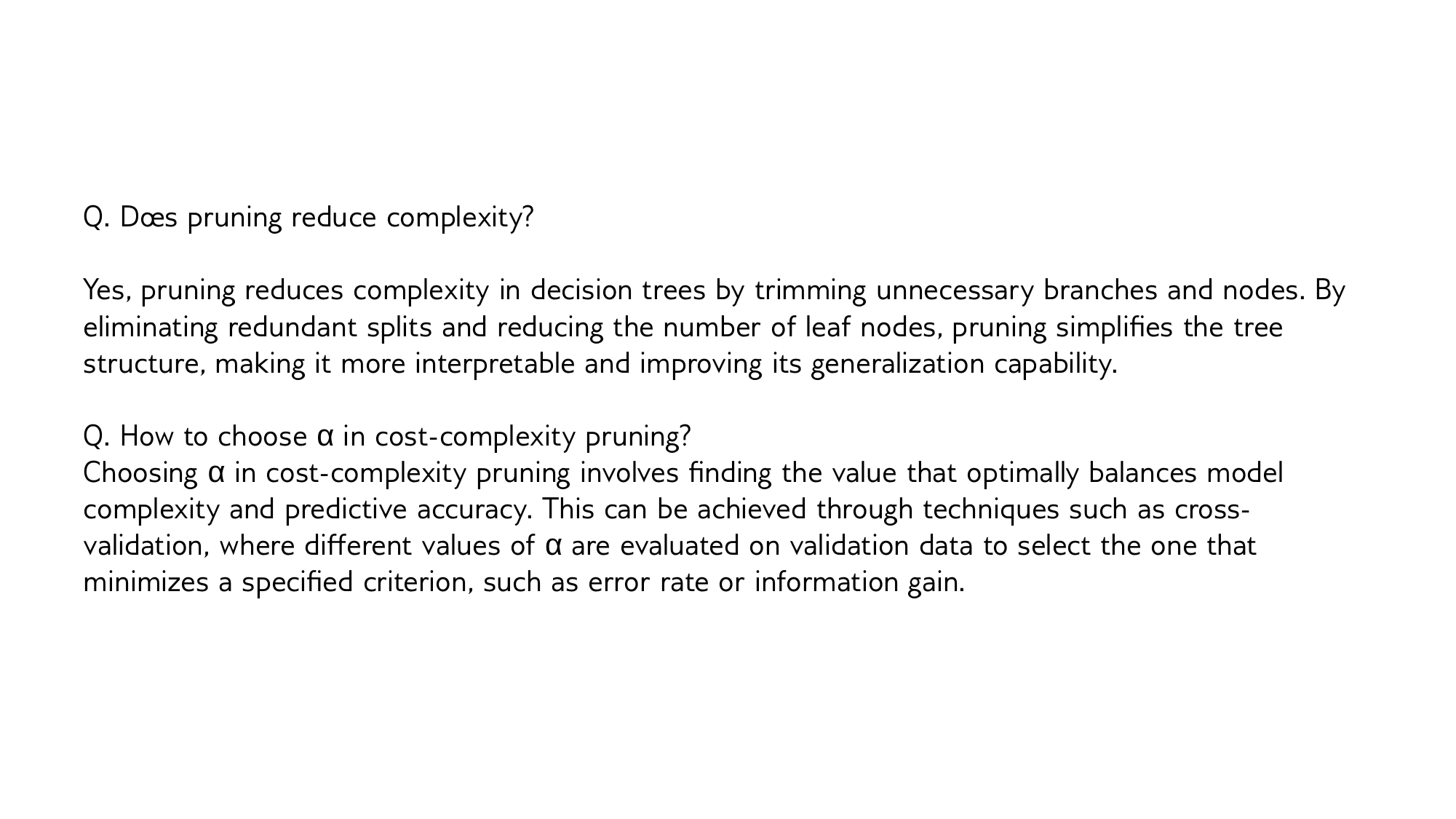

#
Q. Does pruning reduce complexity?

Yes, pruning reduces complexity in decision trees by trimming unnecessary branches and nodes. By eliminating redundant splits and reducing the number of leaf nodes, pruning simplifies the tree structure, making it more interpretable and improving its generalization capability.

Q. How to choose α in cost-complexity pruning?
Choosing α in cost-complexity pruning involves finding the value that optimally balances model complexity and predictive accuracy. This can be achieved through techniques such as cross-validation, where different values of α are evaluated on validation data to select the one that minimizes a specified criterion, such as error rate or information gain.